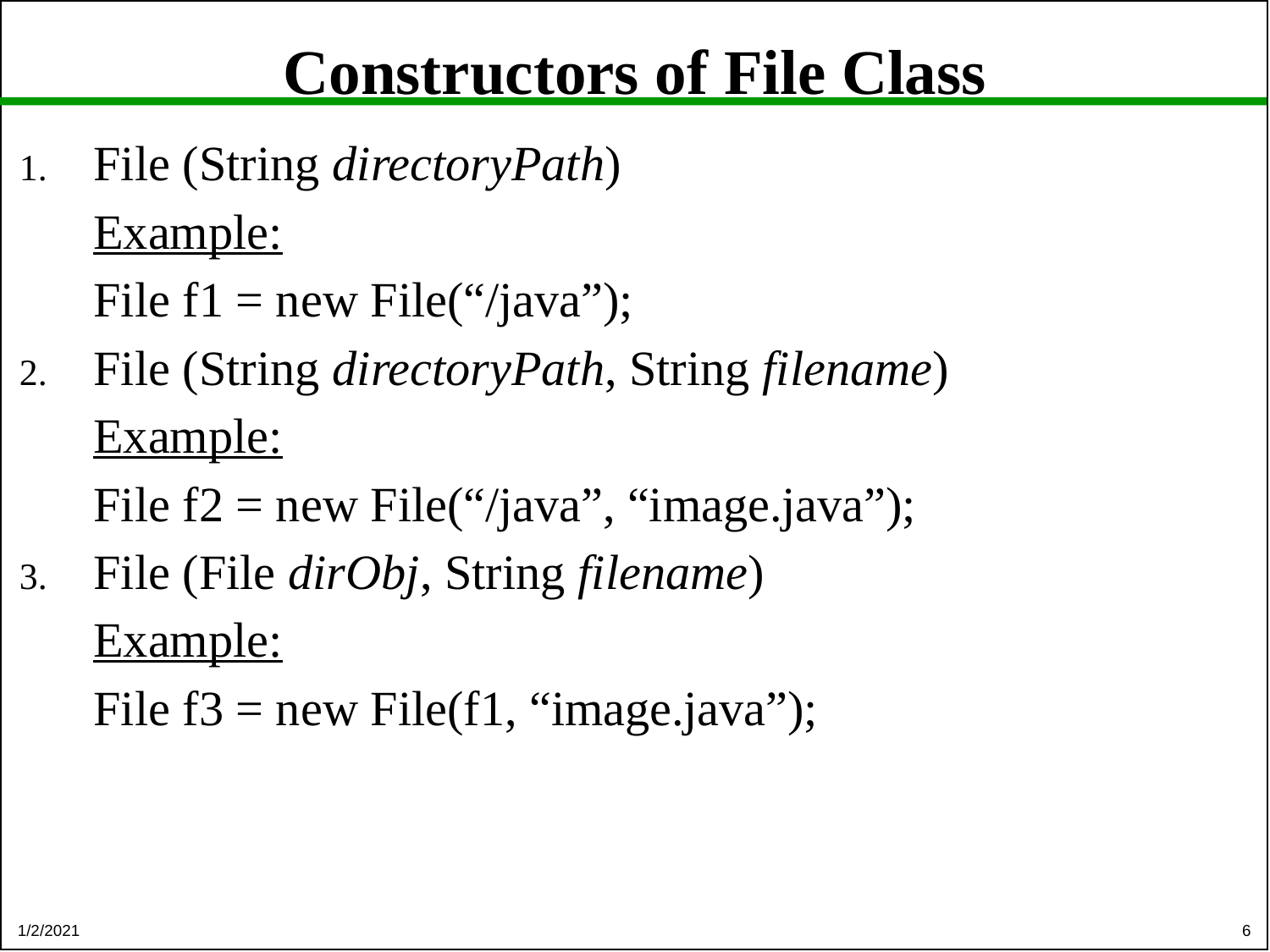

# Constructors of File Class
File (String directoryPath)
	Example:
	File f1 = new File(“/java”);
File (String directoryPath, String filename)
	Example:
	File f2 = new File(“/java”, “image.java”);
File (File dirObj, String filename)
	Example:
	File f3 = new File(f1, “image.java”);
6
1/2/2021